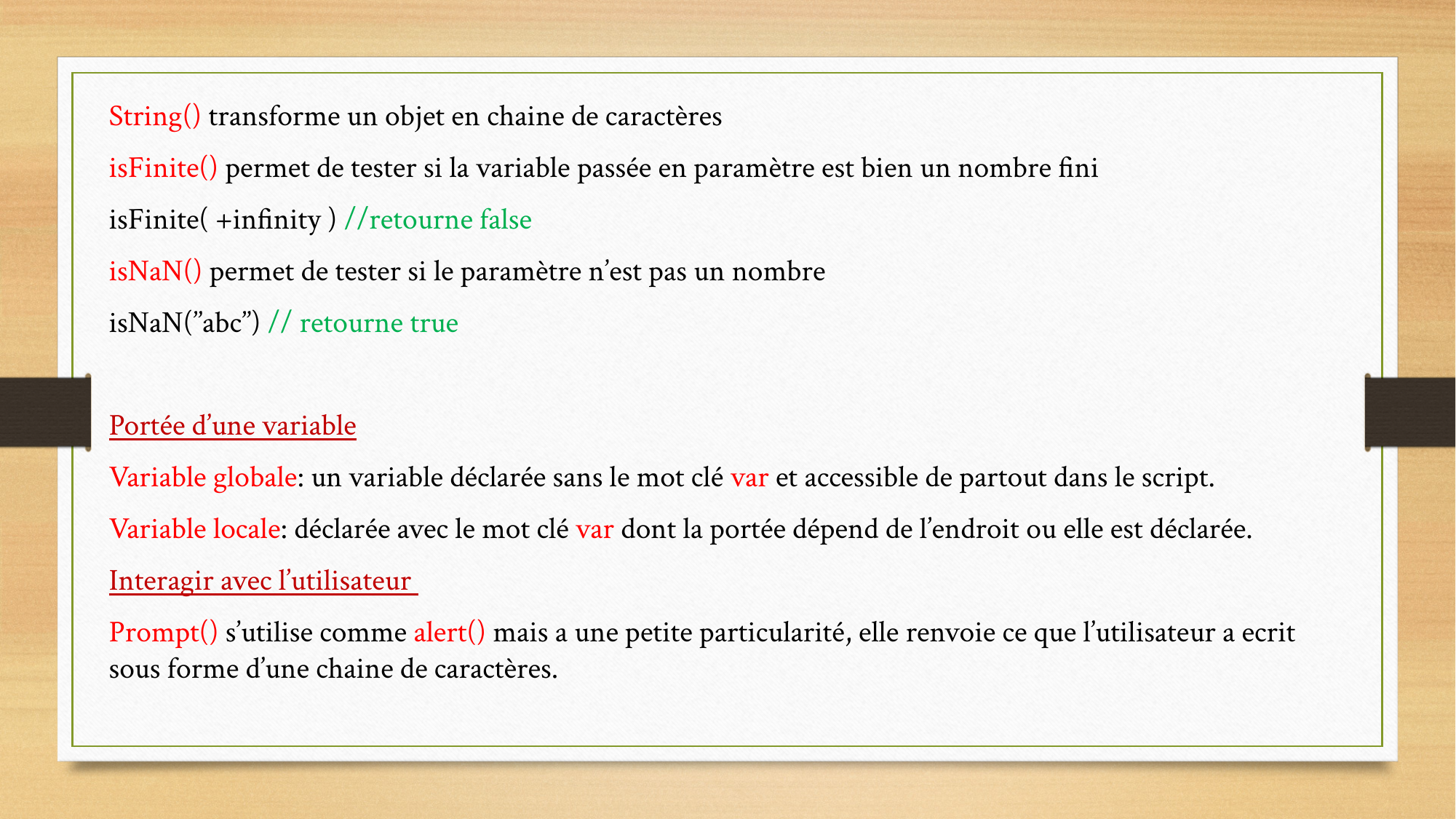

String() transforme un objet en chaine de caractères
isFinite() permet de tester si la variable passée en paramètre est bien un nombre fini
isFinite( +infinity ) //retourne false
isNaN() permet de tester si le paramètre n’est pas un nombre
isNaN(’’abc’’) // retourne true

Portée d’une variable
Variable globale: un variable déclarée sans le mot clé var et accessible de partout dans le script.
Variable locale: déclarée avec le mot clé var dont la portée dépend de l’endroit ou elle est déclarée.
Interagir avec l’utilisateur
Prompt() s’utilise comme alert() mais a une petite particularité, elle renvoie ce que l’utilisateur a ecrit sous forme d’une chaine de caractères.